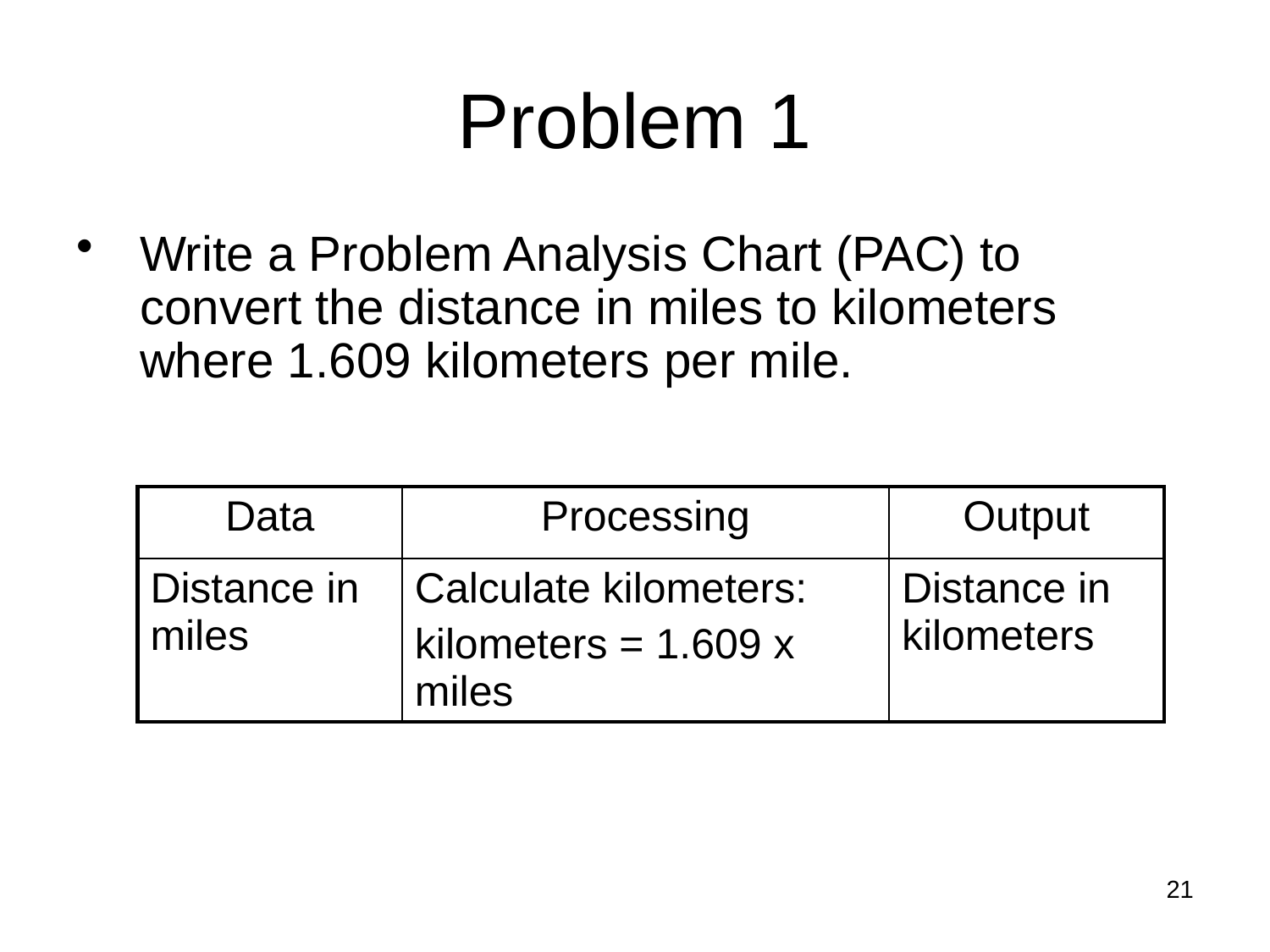

# Problem 1
Write a Problem Analysis Chart (PAC) to convert the distance in miles to kilometers where 1.609 kilometers per mile.

| Data | Processing | Output |
| --- | --- | --- |
| Distance in miles | Calculate kilometers: kilometers = 1.609 x miles | Distance in kilometers |
21